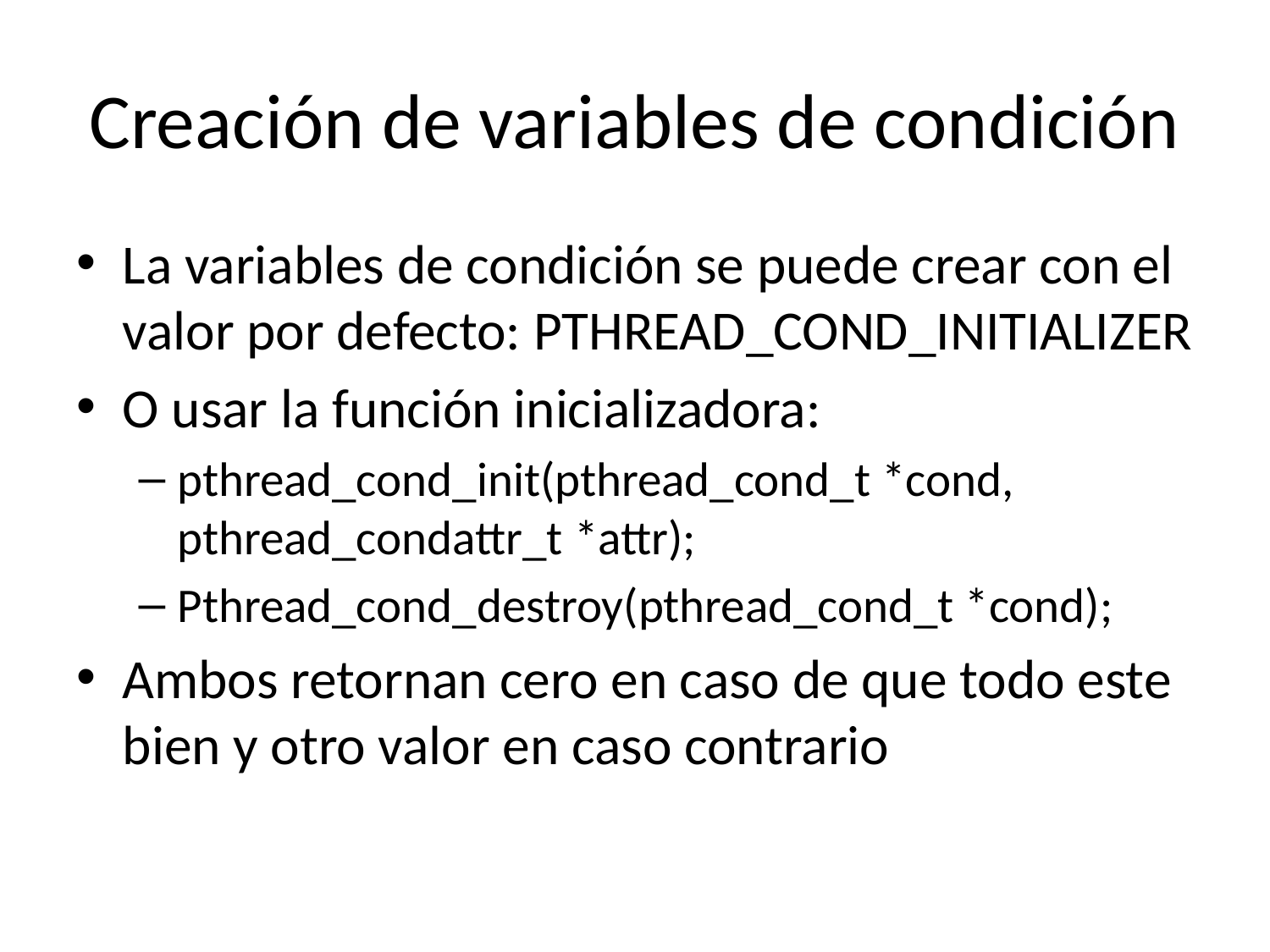

# Creación de variables de condición
La variables de condición se puede crear con el valor por defecto: PTHREAD_COND_INITIALIZER
O usar la función inicializadora:
pthread_cond_init(pthread_cond_t *cond, pthread_condattr_t *attr);
Pthread_cond_destroy(pthread_cond_t *cond);
Ambos retornan cero en caso de que todo este bien y otro valor en caso contrario